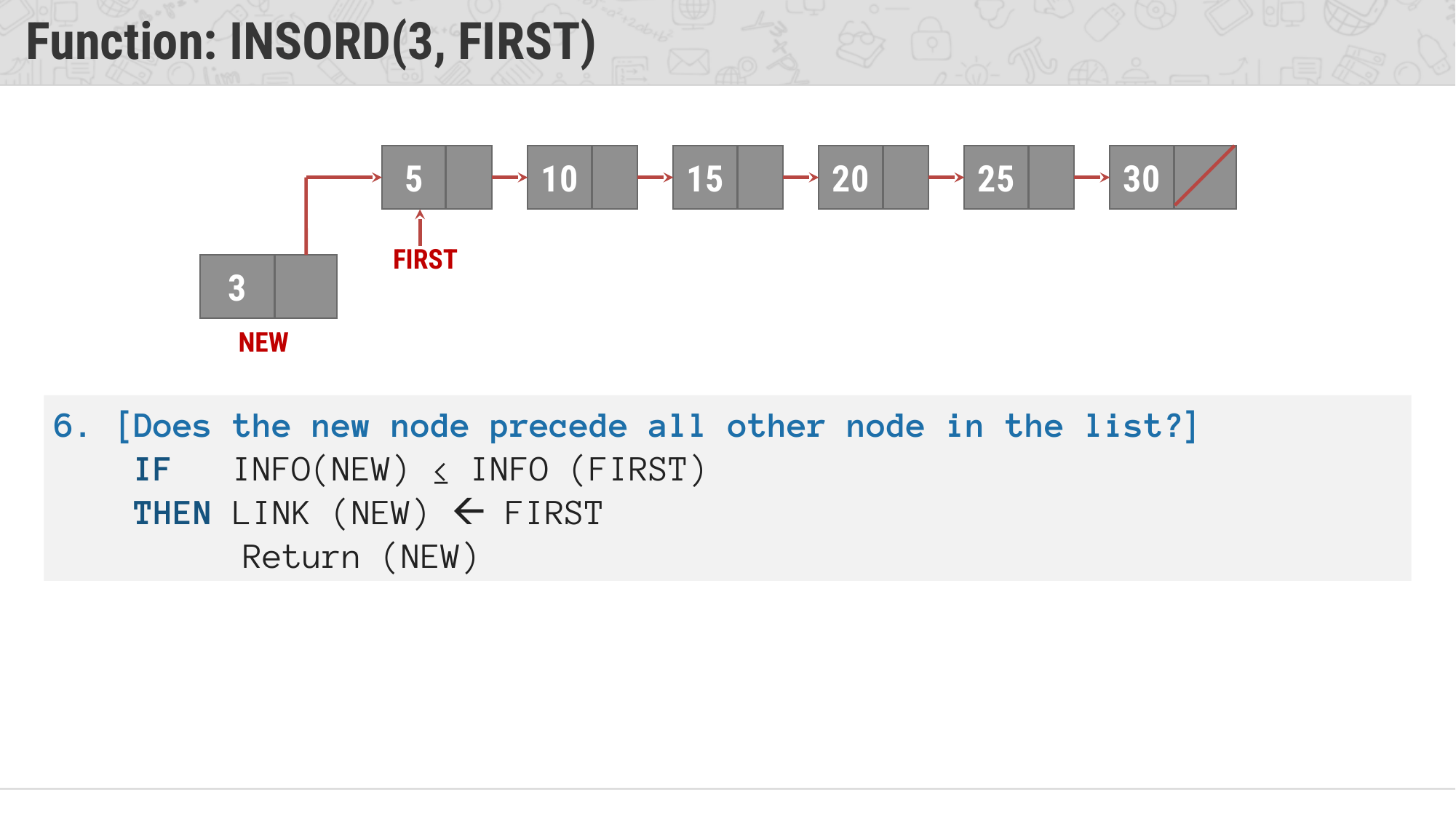

# Function: INSORD(3, FIRST)
5

10

15

20

25

30

FIRST
3

NEW
6. [Does the new node precede all other node in the list?]
    IF   INFO(NEW) ≤ INFO (FIRST)
    THEN LINK (NEW) 🡨 FIRST
	    Return (NEW)